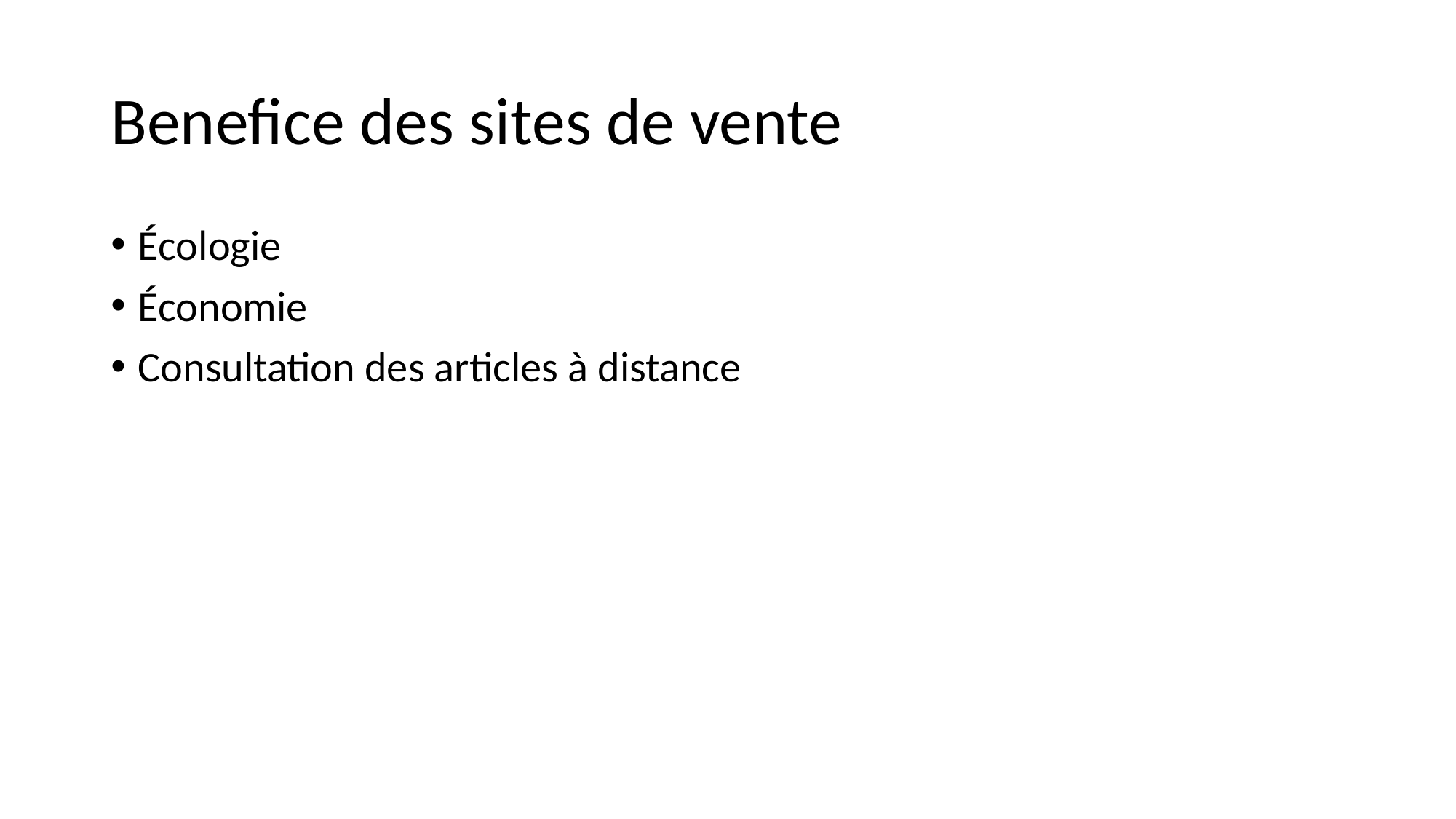

# Benefice des sites de vente
Écologie
Économie
Consultation des articles à distance